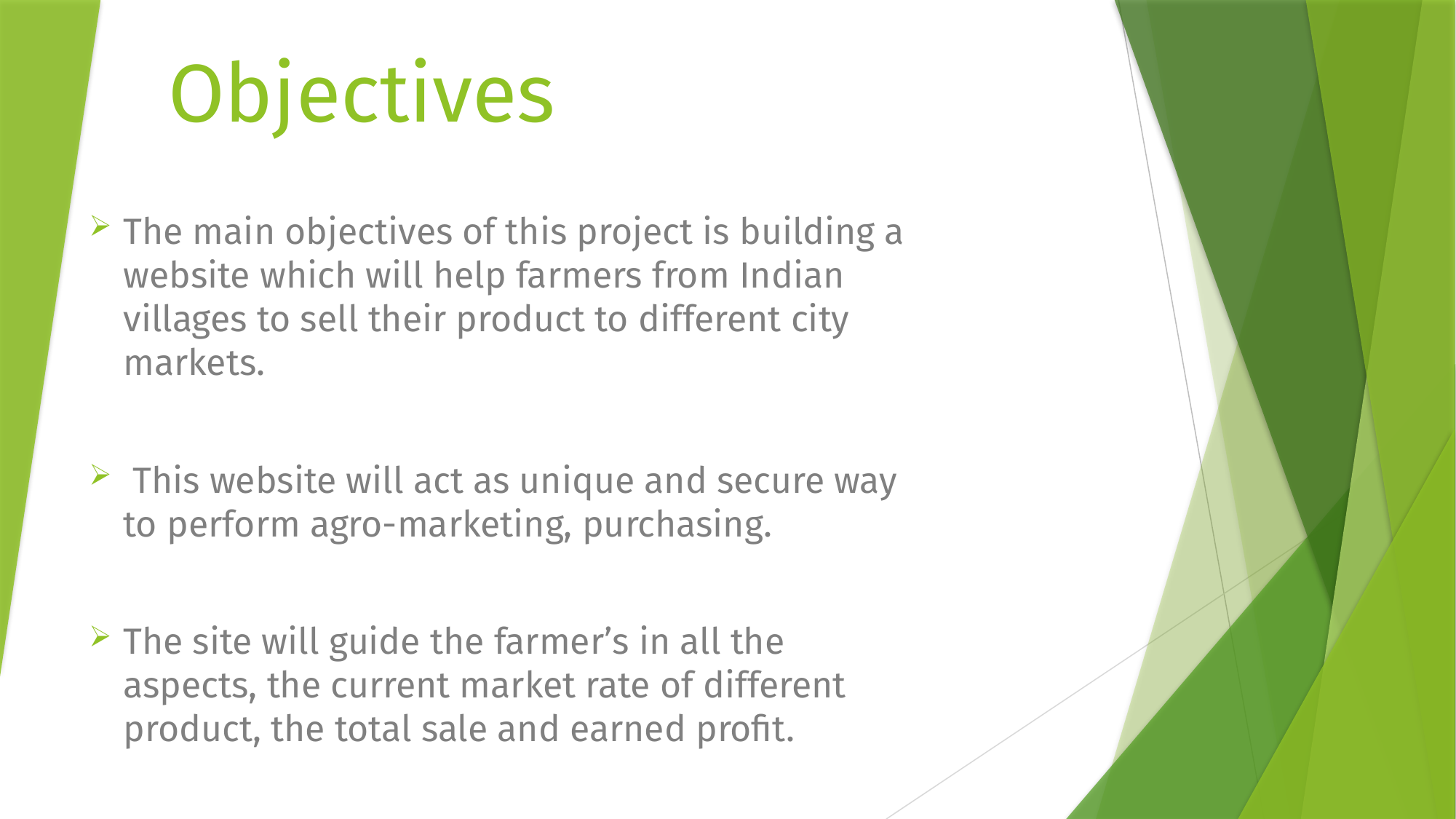

# Objectives
The main objectives of this project is building a website which will help farmers from Indian villages to sell their product to different city markets.

 This website will act as unique and secure way to perform agro-marketing, purchasing.

The site will guide the farmer’s in all the aspects, the current market rate of different product, the total sale and earned profit.